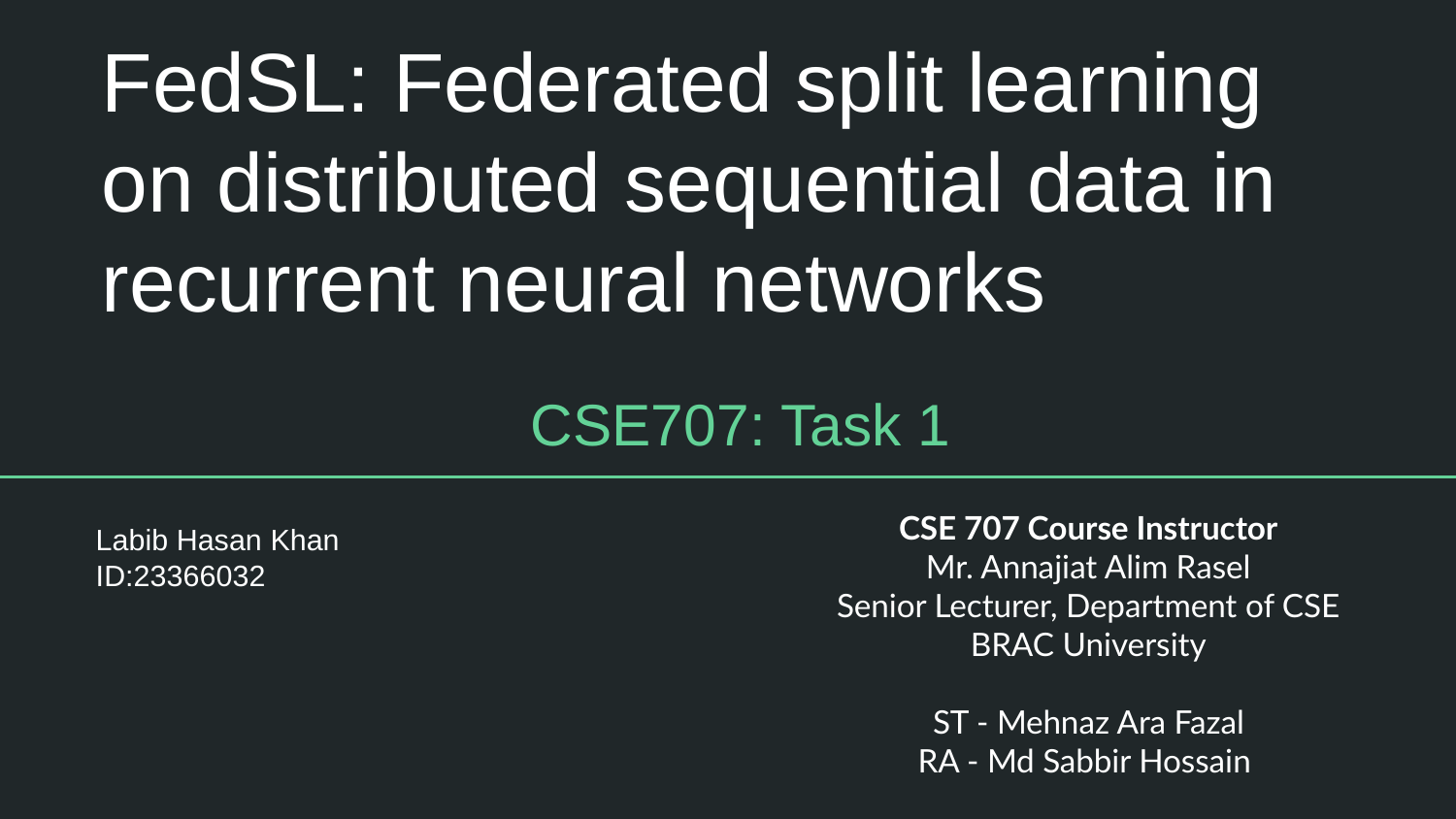

# FedSL: Federated split learning on distributed sequential data in recurrent neural networks
CSE707: Task 1

CSE 707 Course Instructor
Mr. Annajiat Alim Rasel
Senior Lecturer, Department of CSE
BRAC University

ST - Mehnaz Ara Fazal
RA - Md Sabbir Hossain

Labib Hasan Khan
ID:23366032